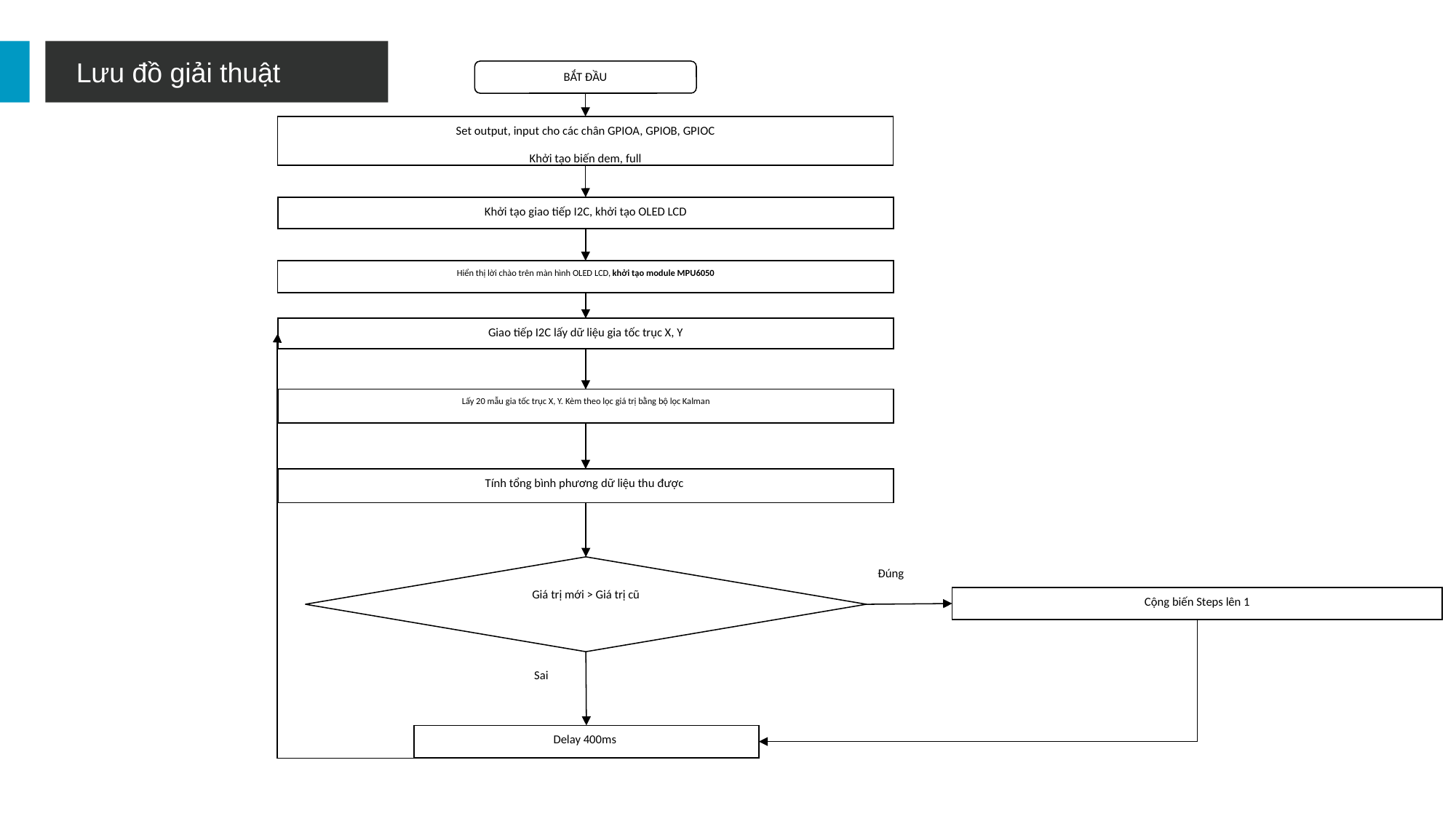

Lưu đồ giải thuật
BẮT ĐẦU
Set output, input cho các chân GPIOA, GPIOB, GPIOC
Khởi tạo biến dem, full

Khởi tạo giao tiếp I2C, khởi tạo OLED LCD
Hiển thị lời chào trên màn hình OLED LCD, khởi tạo module MPU6050
Giao tiếp I2C lấy dữ liệu gia tốc trục X, Y
Lấy 20 mẫu gia tốc trục X, Y. Kèm theo lọc giá trị bằng bộ lọc Kalman
Tính tổng bình phương dữ liệu thu được
Giá trị mới > Giá trị cũ
Đúng
Cộng biến Steps lên 1
Sai
Delay 400ms